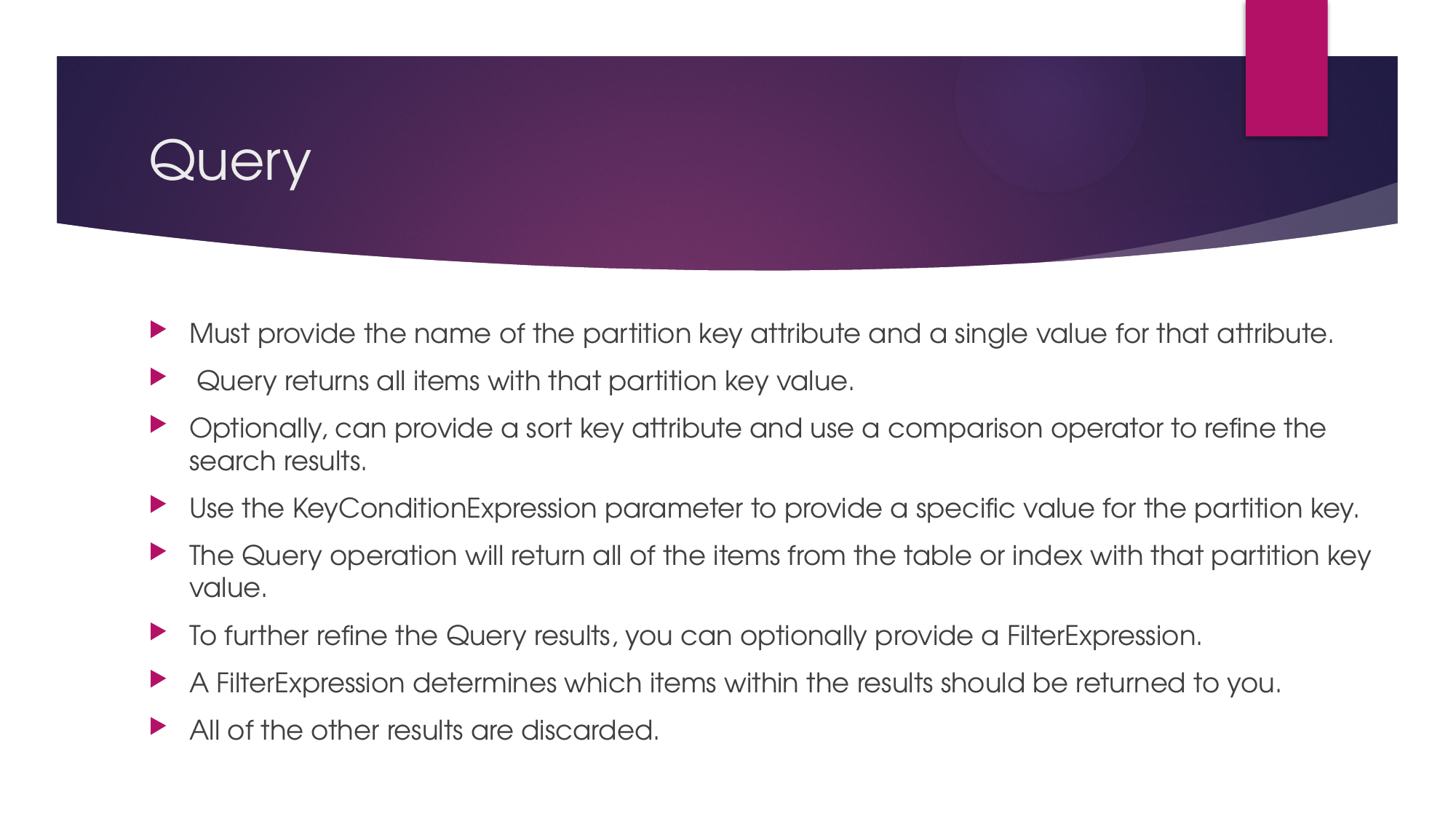

# Query
Must provide the name of the partition key attribute and a single value for that attribute.
 Query returns all items with that partition key value.
Optionally, can provide a sort key attribute and use a comparison operator to refine the search results.
Use the KeyConditionExpression parameter to provide a specific value for the partition key.
The Query operation will return all of the items from the table or index with that partition key value.
To further refine the Query results, you can optionally provide a FilterExpression.
A FilterExpression determines which items within the results should be returned to you.
All of the other results are discarded.